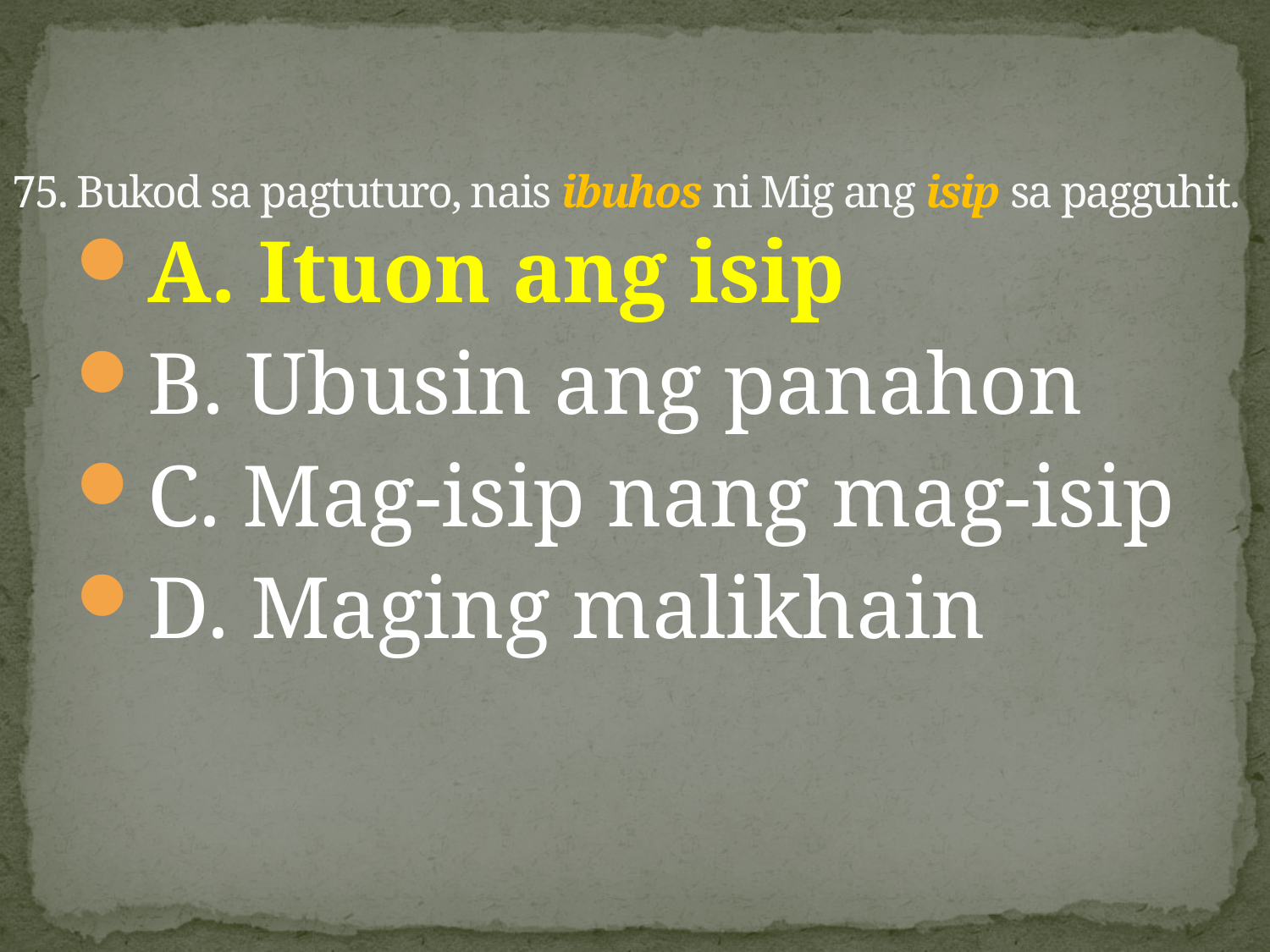

# 75. Bukod sa pagtuturo, nais ibuhos ni Mig ang isip sa pagguhit.
A. Ituon ang isip
B. Ubusin ang panahon
C. Mag-isip nang mag-isip
D. Maging malikhain